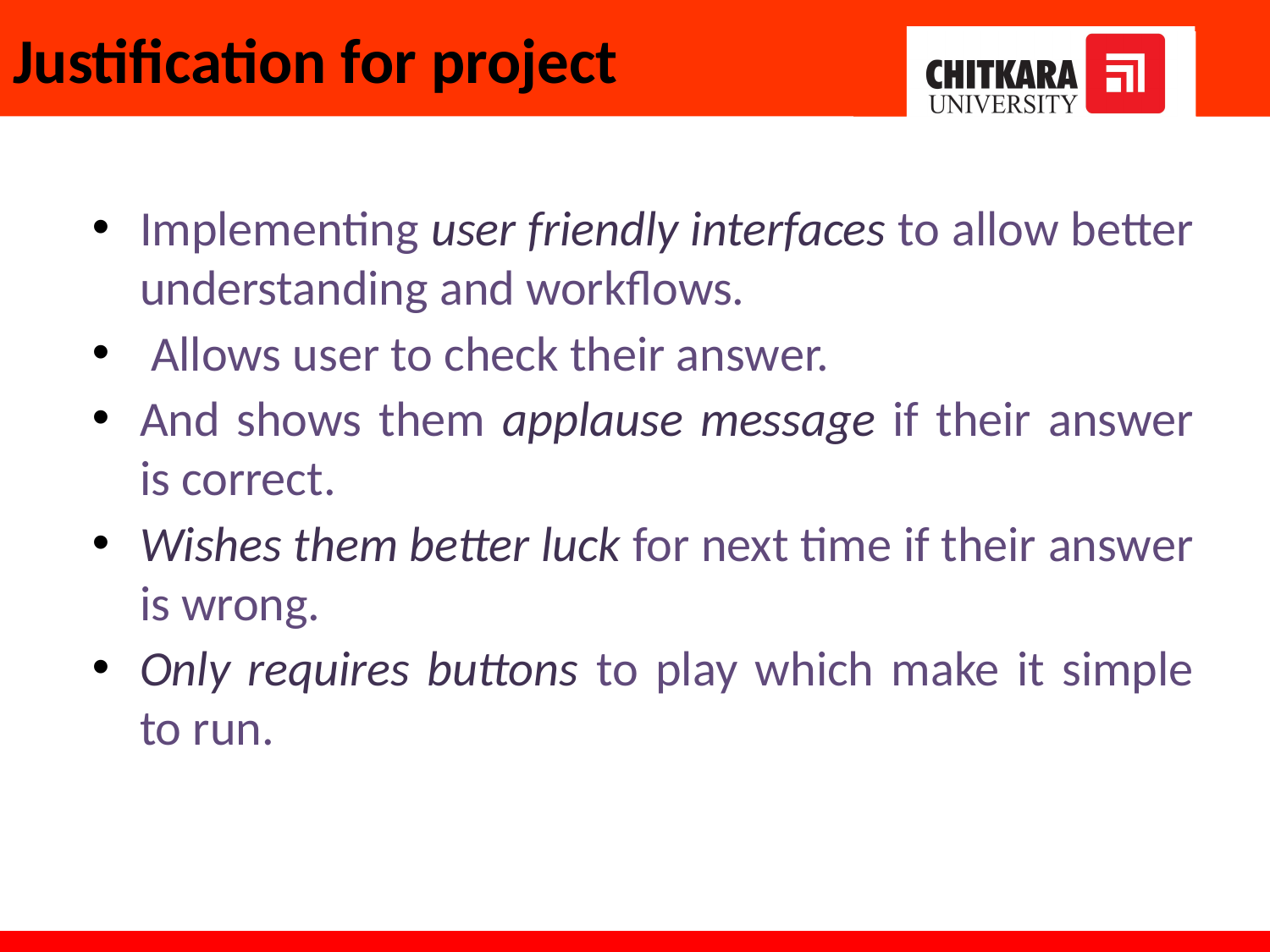

# Justification for project
Implementing user friendly interfaces to allow better understanding and workflows.
 Allows user to check their answer.
And shows them applause message if their answer is correct.
Wishes them better luck for next time if their answer is wrong.
Only requires buttons to play which make it simple to run.